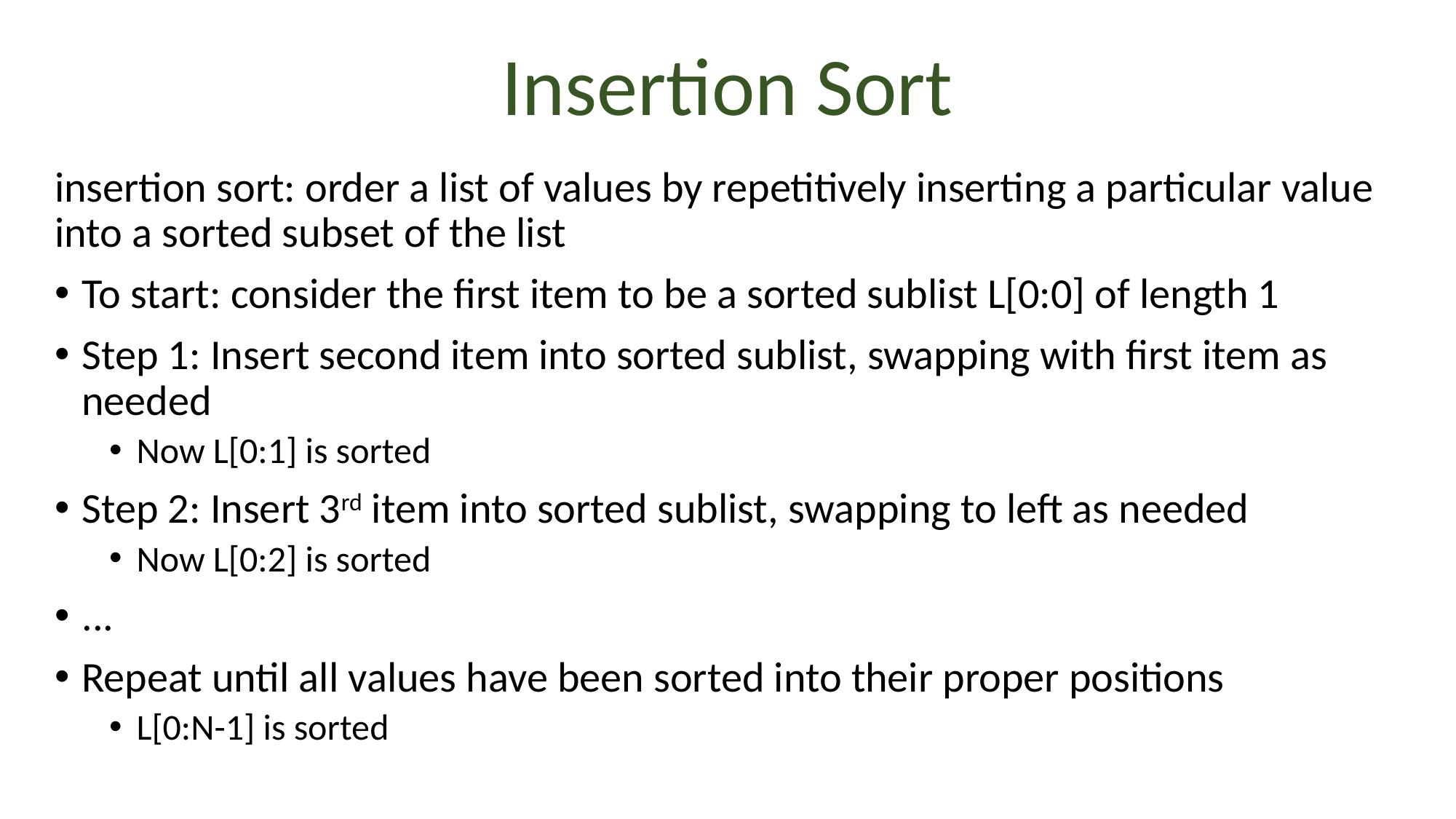

# Insertion Sort
insertion sort: order a list of values by repetitively inserting a particular value into a sorted subset of the list
To start: consider the first item to be a sorted sublist L[0:0] of length 1
Step 1: Insert second item into sorted sublist, swapping with first item as needed
Now L[0:1] is sorted
Step 2: Insert 3rd item into sorted sublist, swapping to left as needed
Now L[0:2] is sorted
...
Repeat until all values have been sorted into their proper positions
L[0:N-1] is sorted